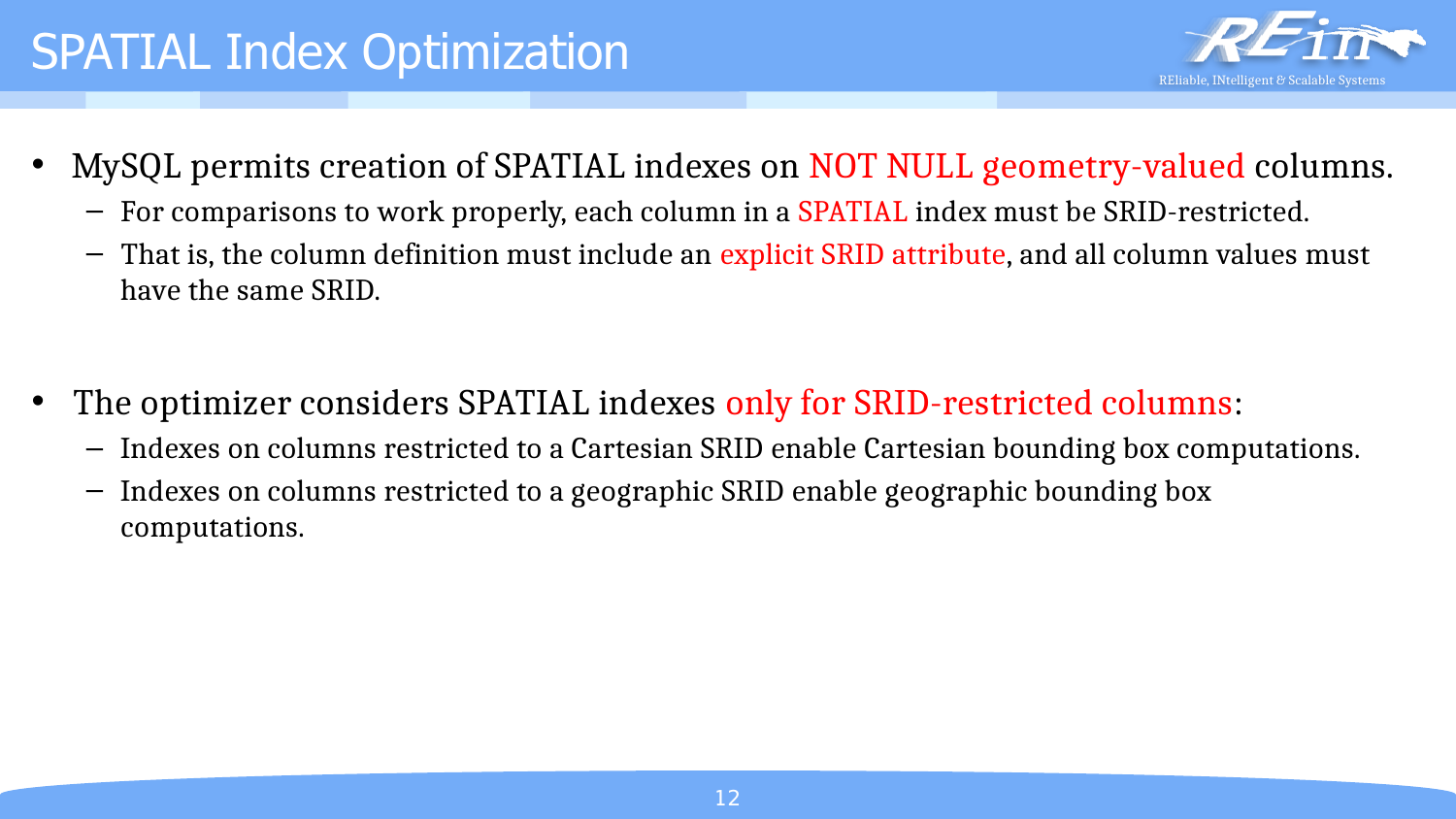

# SPATIAL Index Optimization
MySQL permits creation of SPATIAL indexes on NOT NULL geometry-valued columns.
For comparisons to work properly, each column in a SPATIAL index must be SRID-restricted.
That is, the column definition must include an explicit SRID attribute, and all column values must have the same SRID.

The optimizer considers SPATIAL indexes only for SRID-restricted columns:
Indexes on columns restricted to a Cartesian SRID enable Cartesian bounding box computations.
Indexes on columns restricted to a geographic SRID enable geographic bounding box computations.
12